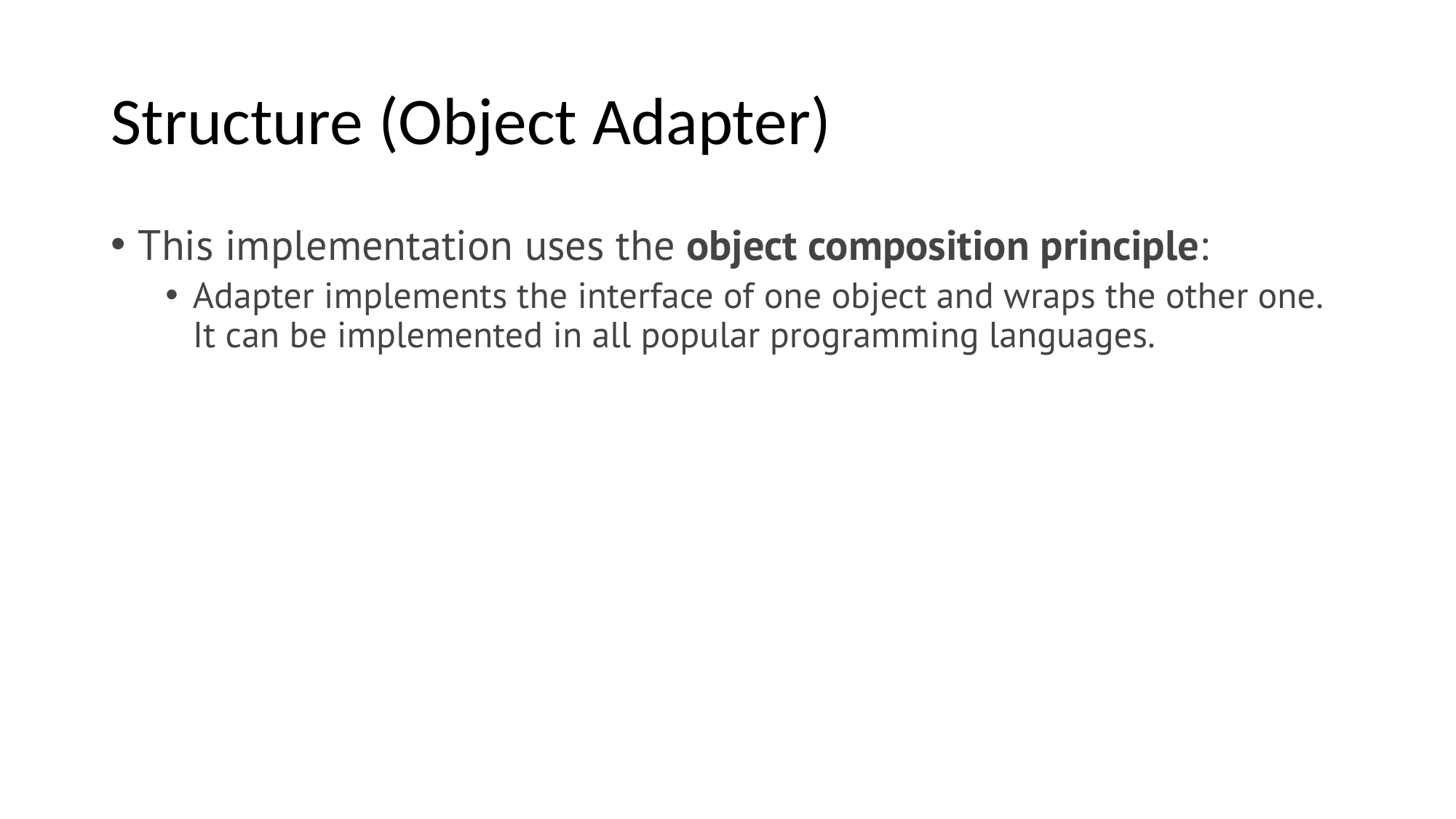

# Structure (Object Adapter)
This implementation uses the object composition principle:
Adapter implements the interface of one object and wraps the other one. It can be implemented in all popular programming languages.